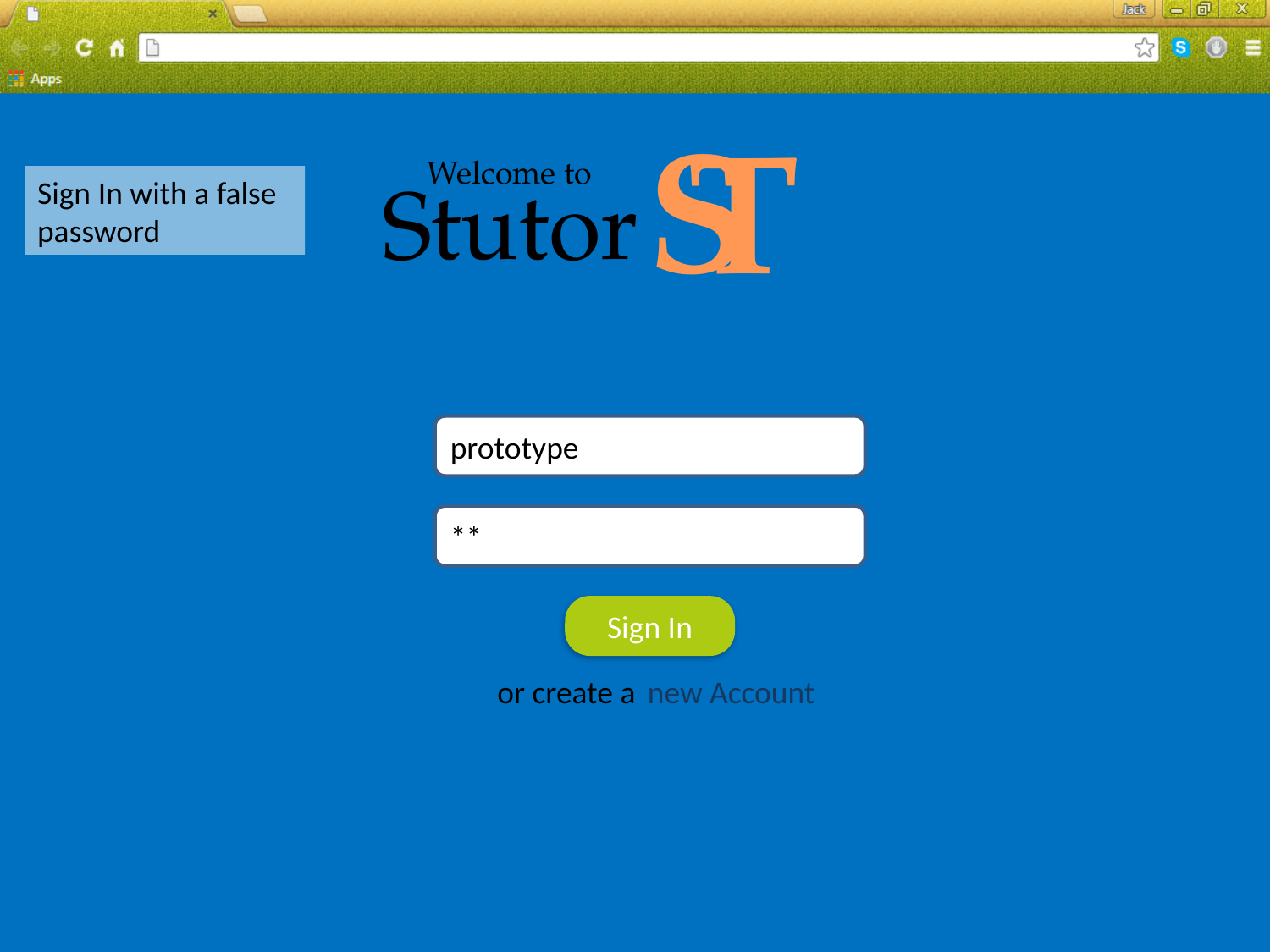

S
T
Welcome to
Stutor
Sign In with a false password
prototype

**
Sign In
or create a
new Account